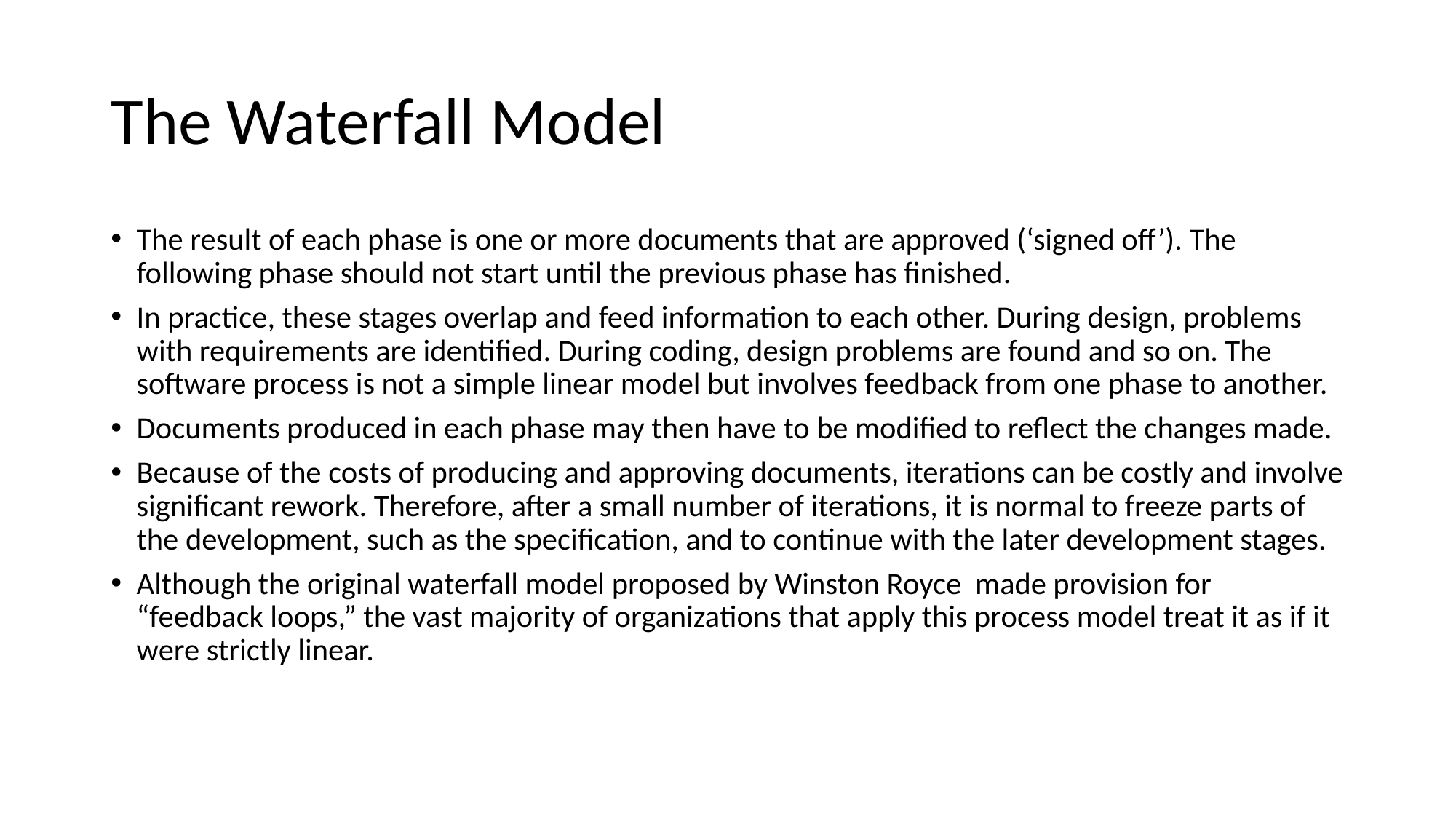

# The Waterfall Model
The result of each phase is one or more documents that are approved (‘signed off’). The following phase should not start until the previous phase has finished.
In practice, these stages overlap and feed information to each other. During design, problems with requirements are identified. During coding, design problems are found and so on. The software process is not a simple linear model but involves feedback from one phase to another.
Documents produced in each phase may then have to be modified to reflect the changes made.
Because of the costs of producing and approving documents, iterations can be costly and involve significant rework. Therefore, after a small number of iterations, it is normal to freeze parts of the development, such as the specification, and to continue with the later development stages.
Although the original waterfall model proposed by Winston Royce  made provision for “feedback loops,” the vast majority of organizations that apply this process model treat it as if it were strictly linear.